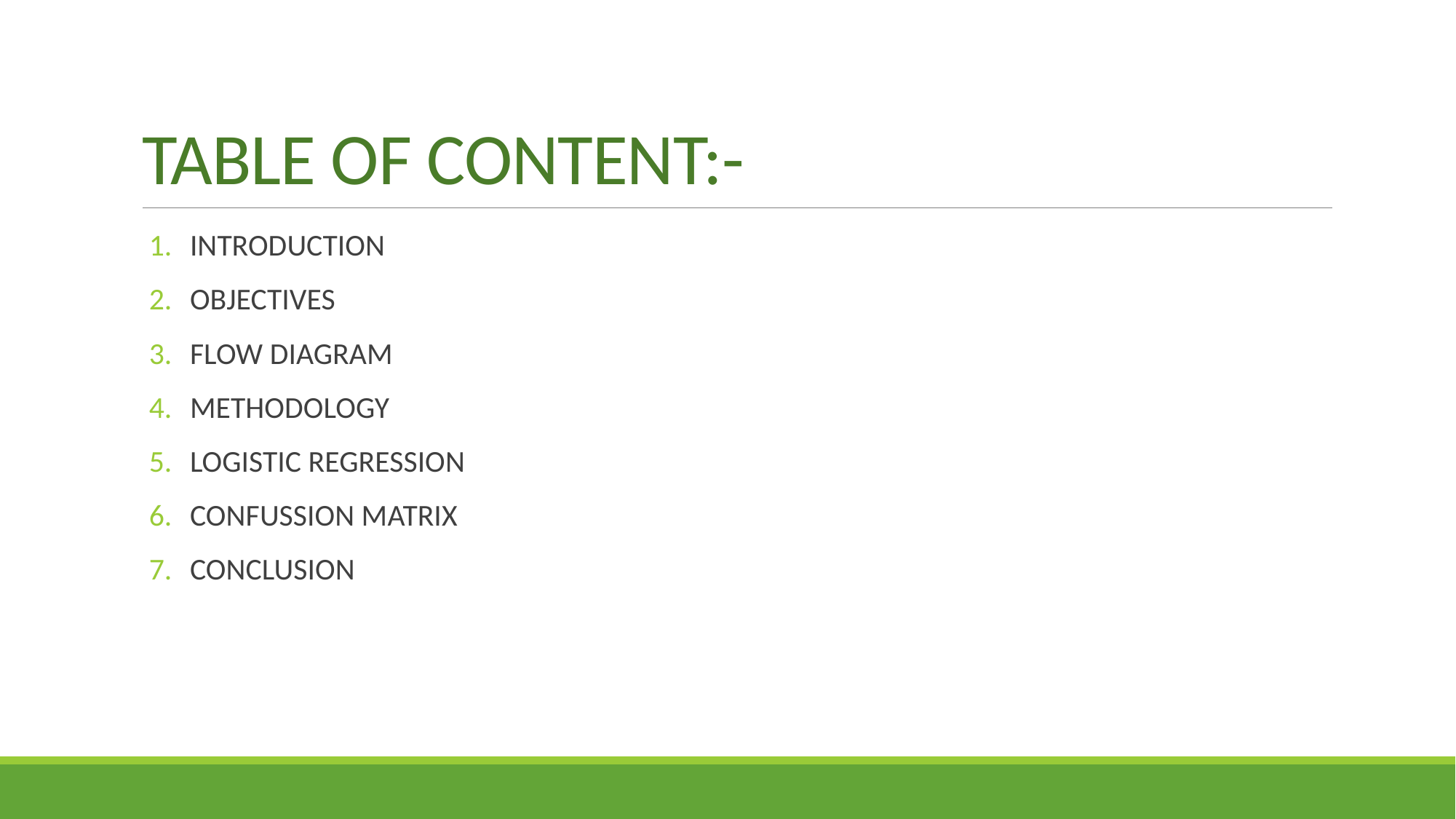

# TABLE OF CONTENT:-
INTRODUCTION
OBJECTIVES
FLOW DIAGRAM
METHODOLOGY
LOGISTIC REGRESSION
CONFUSSION MATRIX
CONCLUSION